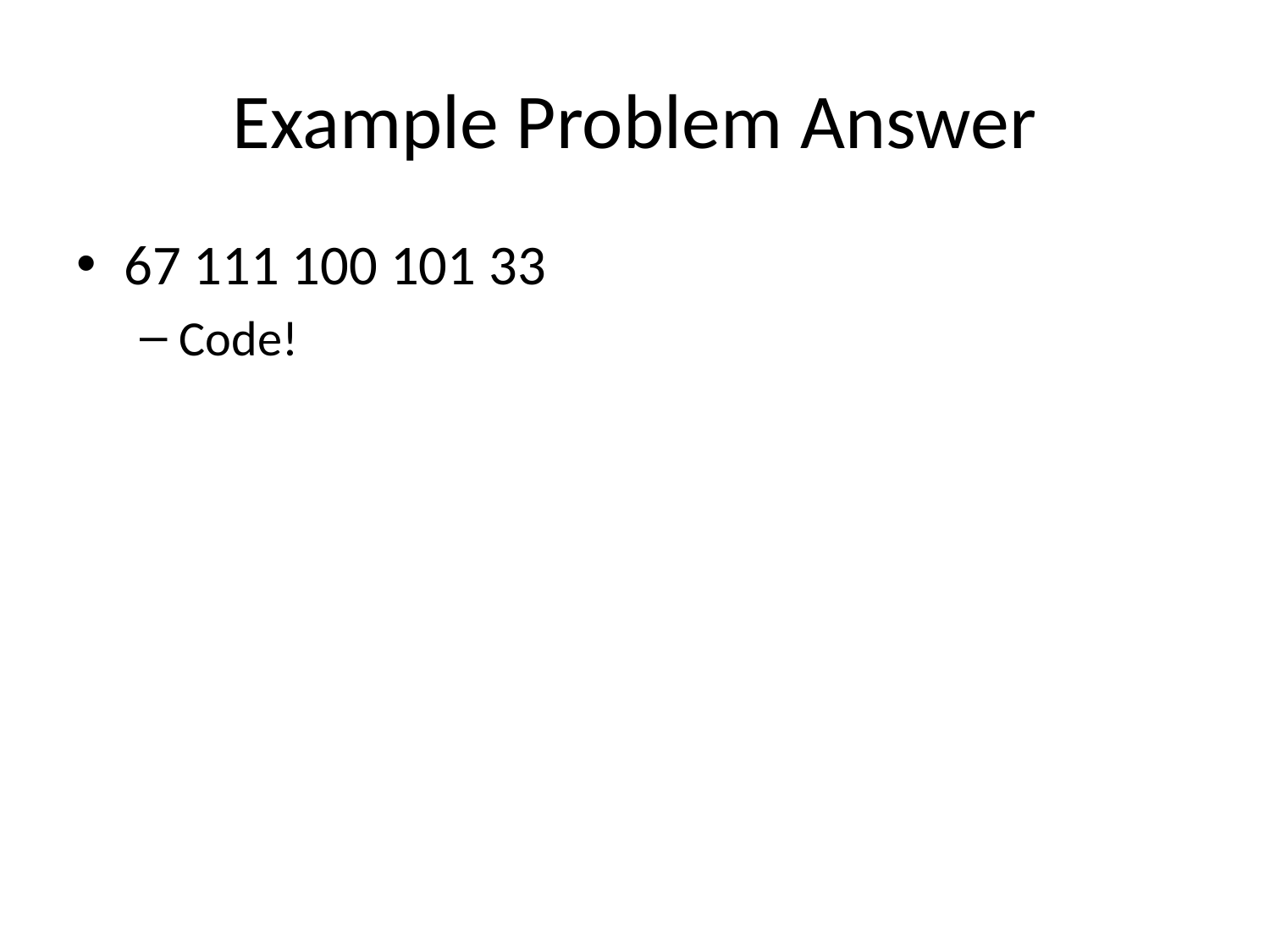

# Example Problem Answer
67 111 100 101 33
Code!